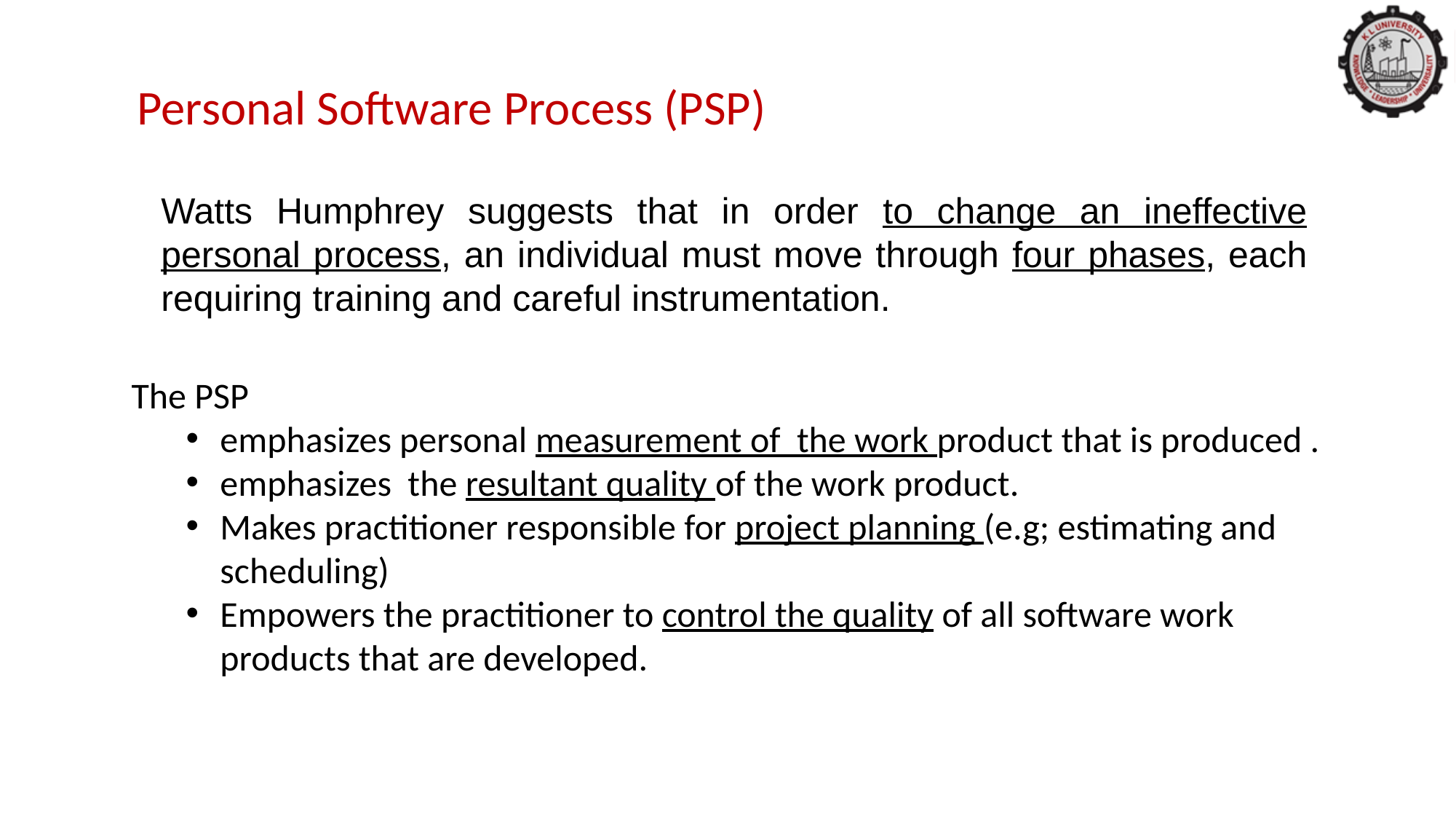

Personal Software Process (PSP)
Watts Humphrey suggests that in order to change an ineffective personal process, an individual must move through four phases, each requiring training and careful instrumentation.
The PSP
emphasizes personal measurement of  the work product that is produced .
emphasizes  the resultant quality of the work product.
Makes practitioner responsible for project planning (e.g; estimating and scheduling)
Empowers the practitioner to control the quality of all software work products that are developed.